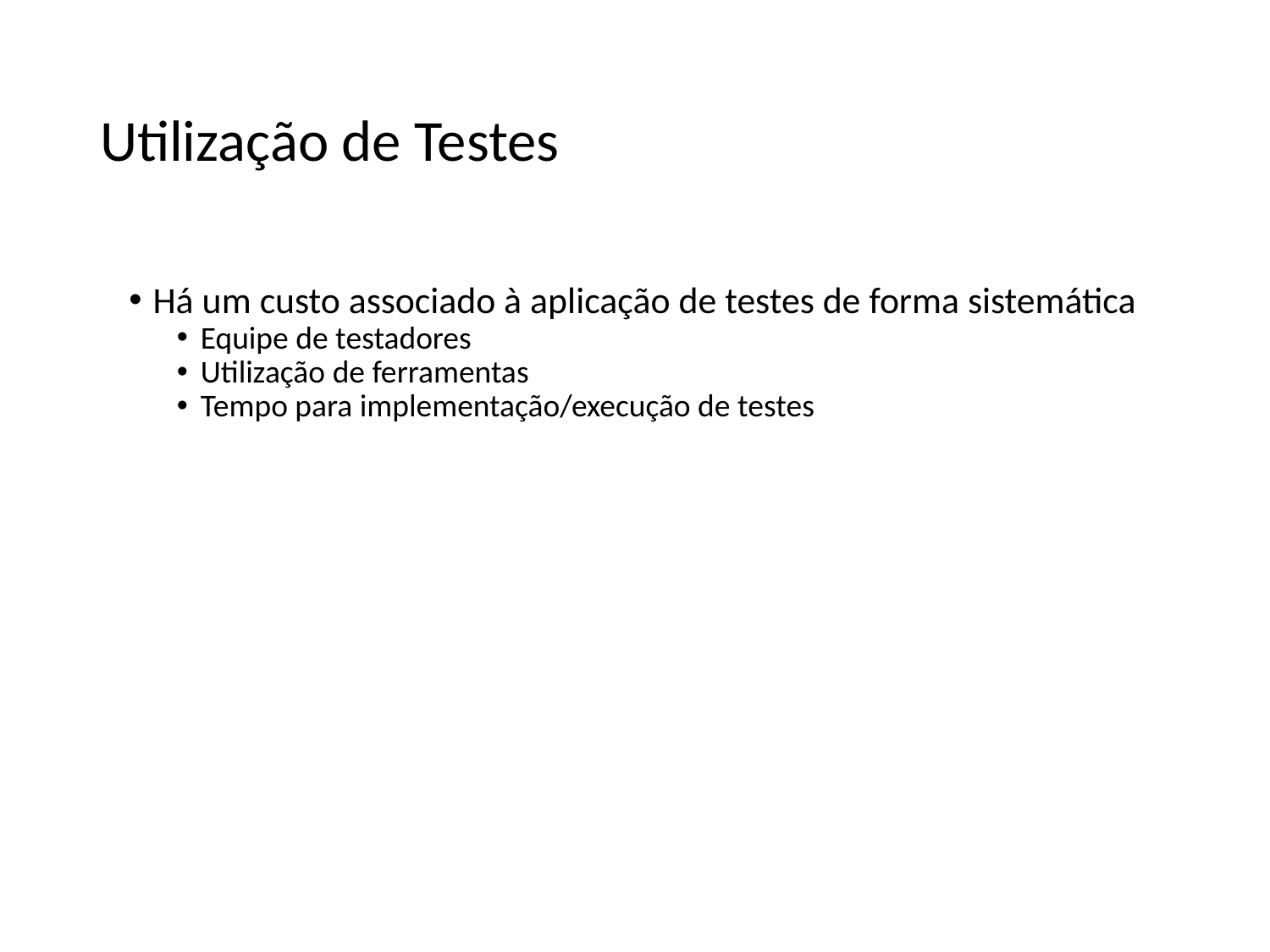

# Utilização de Testes
Há um custo associado à aplicação de testes de forma sistemática
Equipe de testadores
Utilização de ferramentas
Tempo para implementação/execução de testes